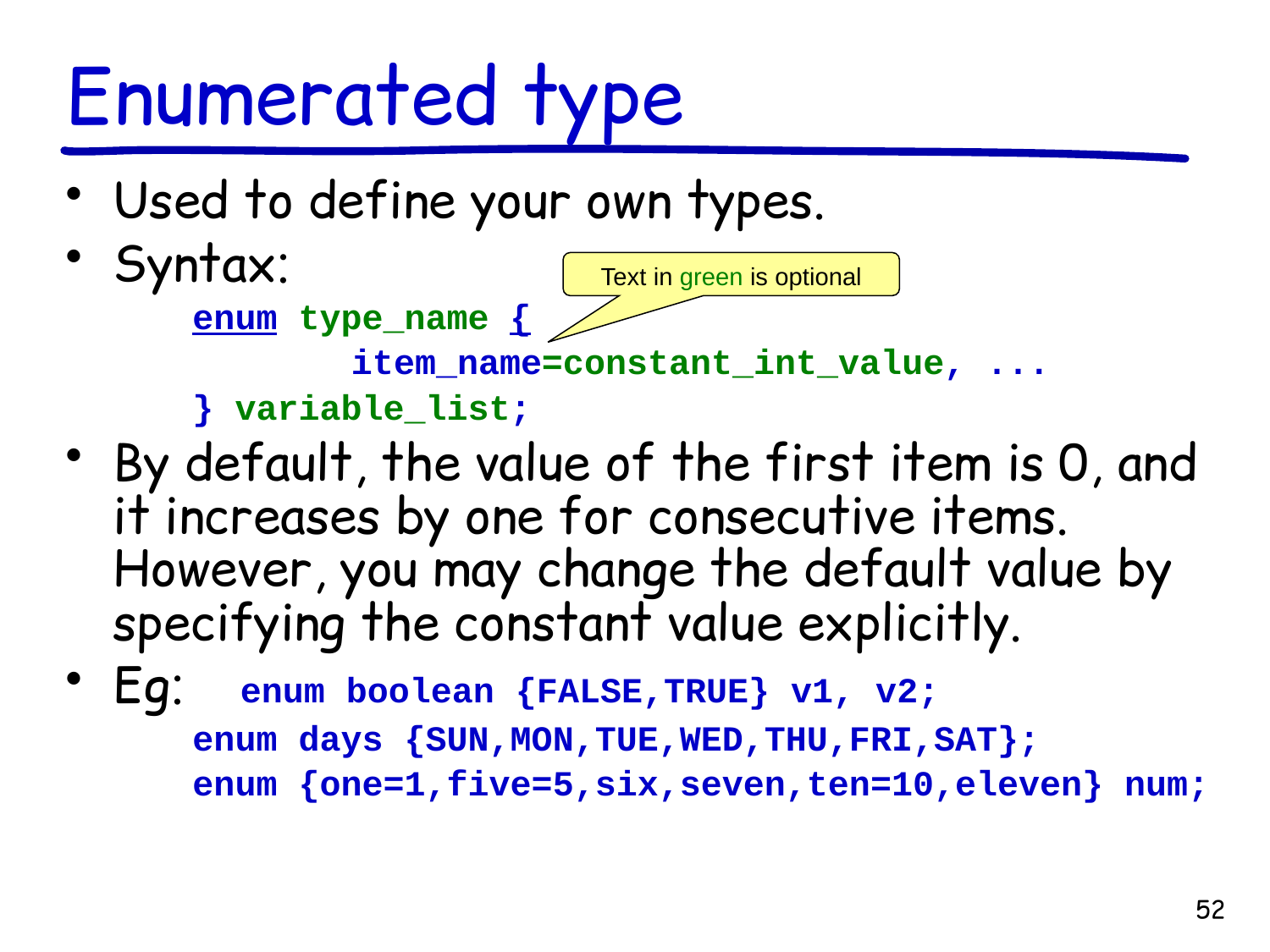

# Enumerated type
Used to define your own types.
Syntax:
enum type_name {
		item_name=constant_int_value, ...
} variable_list;
By default, the value of the first item is 0, and it increases by one for consecutive items. However, you may change the default value by specifying the constant value explicitly.
Eg:	enum boolean {FALSE,TRUE} v1, v2;
enum days {SUN,MON,TUE,WED,THU,FRI,SAT};
enum {one=1,five=5,six,seven,ten=10,eleven} num;
Text in green is optional
52